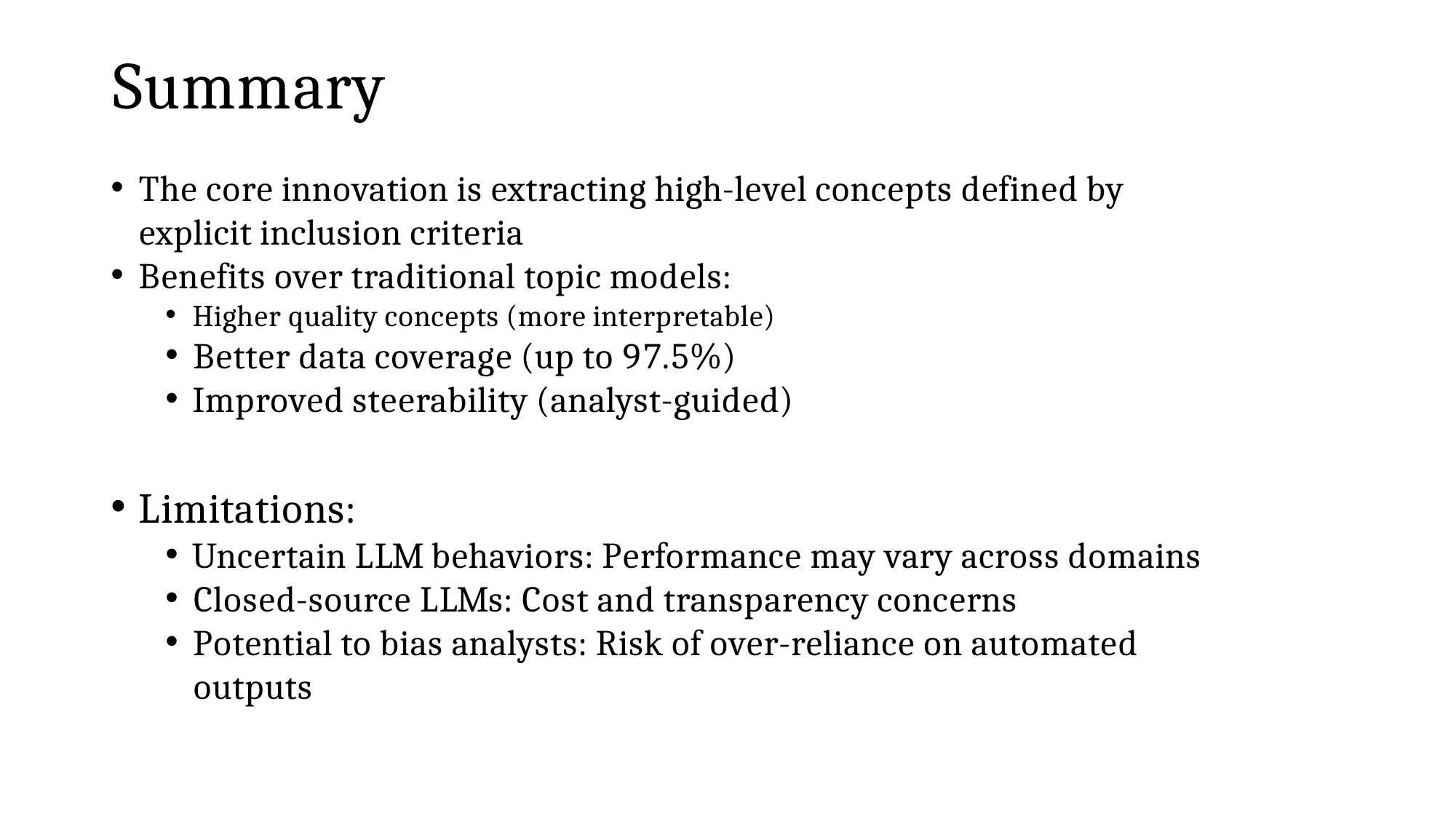

# Summary
The core innovation is extracting high-level concepts defined by explicit inclusion criteria
Benefits over traditional topic models:
Higher quality concepts (more interpretable)
Better data coverage (up to 97.5%)
Improved steerability (analyst-guided)

Limitations:
Uncertain LLM behaviors: Performance may vary across domains
Closed-source LLMs: Cost and transparency concerns
Potential to bias analysts: Risk of over-reliance on automated outputs